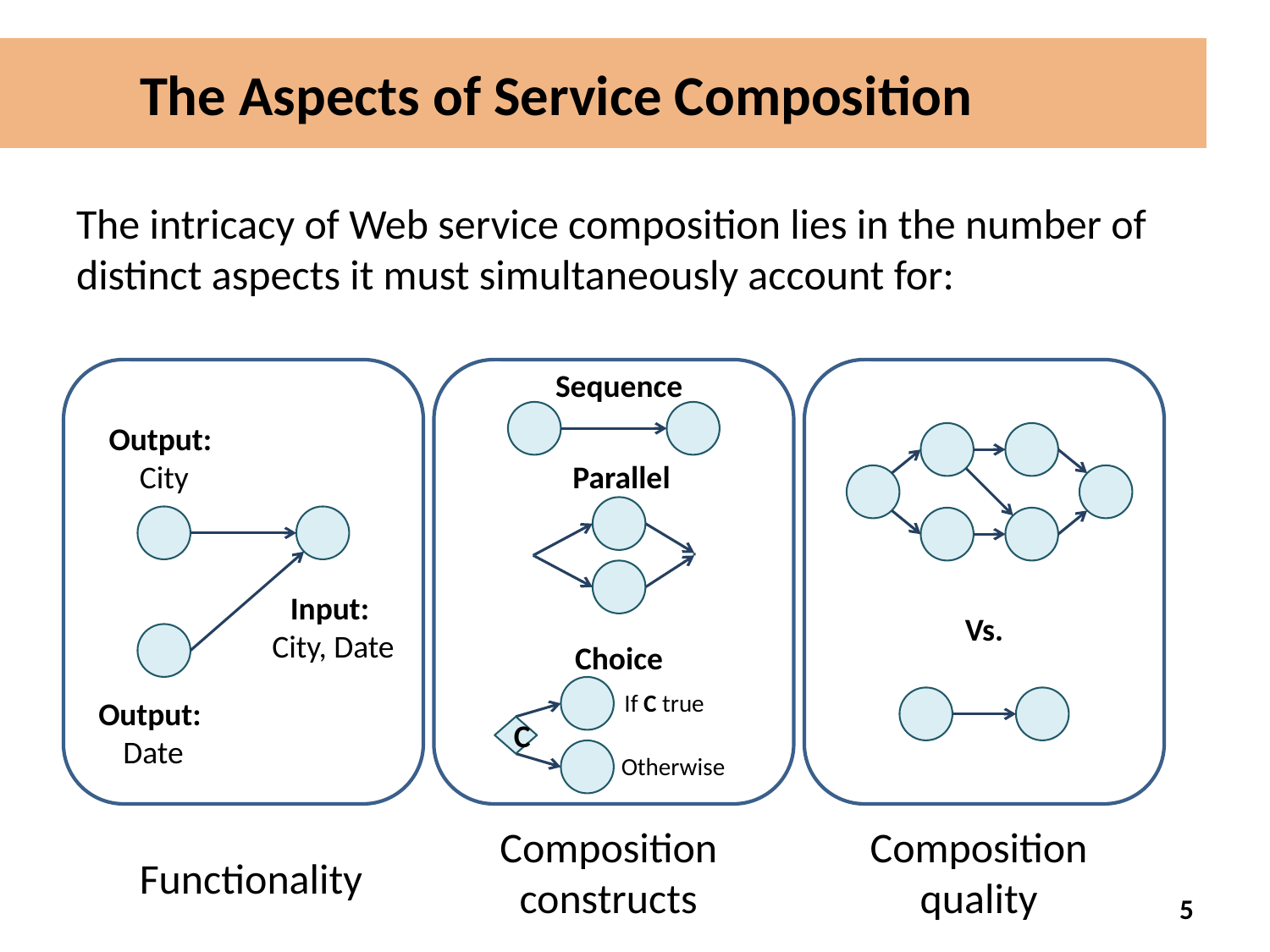

# The Aspects of Service Composition
The intricacy of Web service composition lies in the number of distinct aspects it must simultaneously account for:

Sequence

Output:
City

Parallel

Input:
City, Date
Vs.

Choice

If C true
Output:
Date

C

Otherwise
Composition constructs
Composition quality
Functionality
5